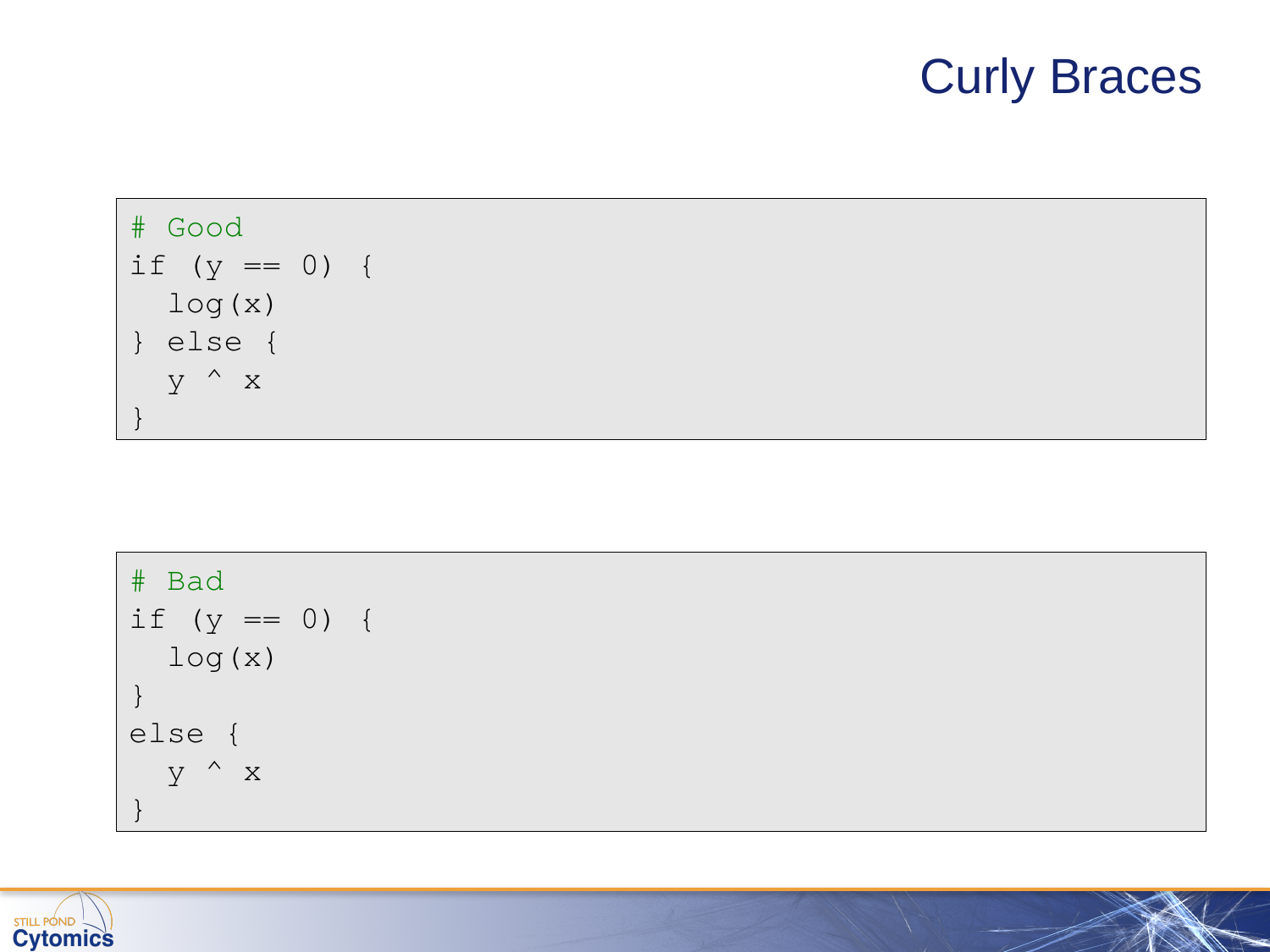

# Curly Braces
# Good
if (y == 0) {
  log(x)
} else {
  y ^ x
}
# Bad
if (y == 0) {
  log(x)
}
else {
  y ^ x
}